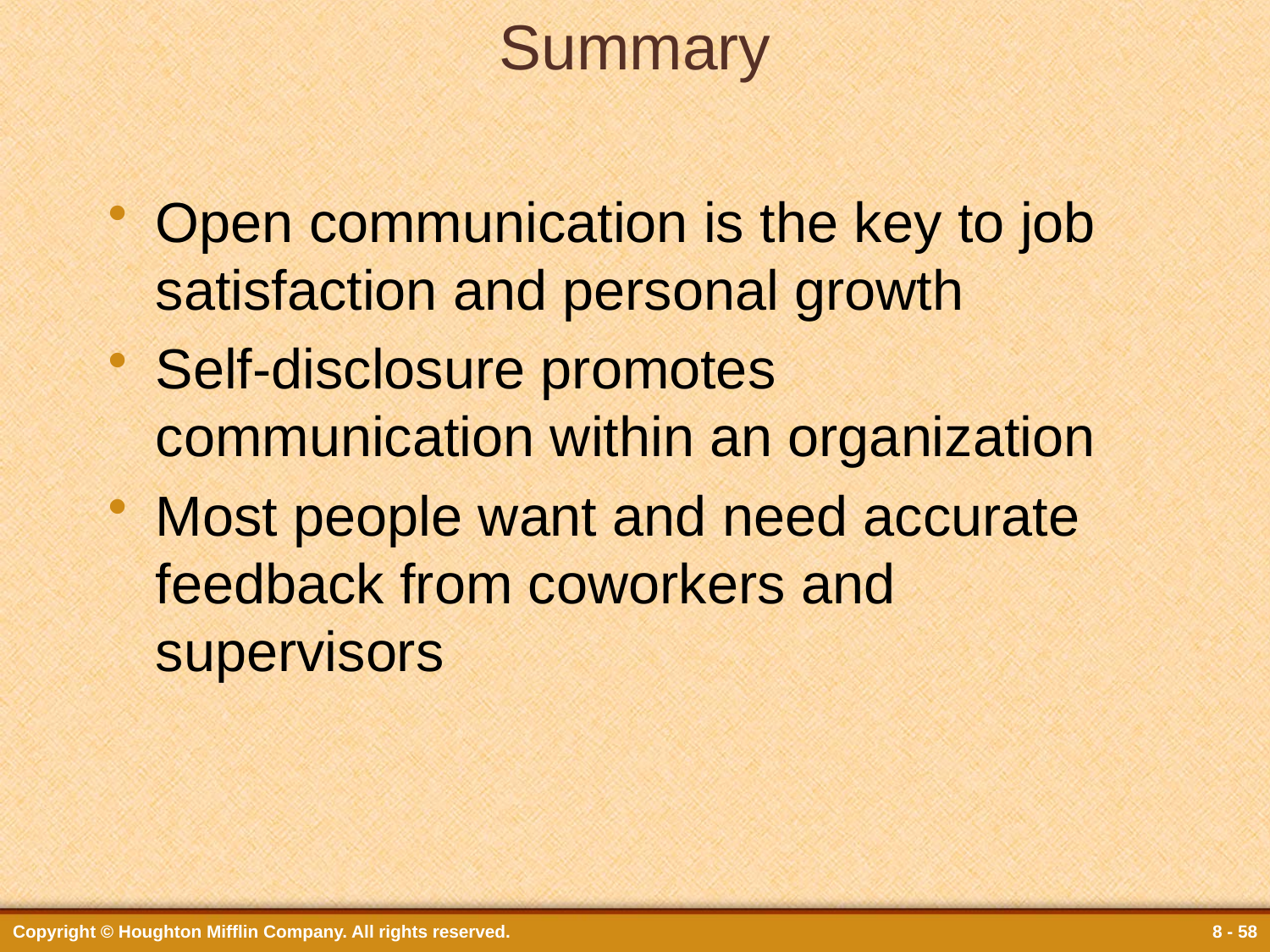

# Summary
Open communication is the key to job satisfaction and personal growth
Self-disclosure promotes communication within an organization
Most people want and need accurate feedback from coworkers and supervisors

Copyright © Houghton Mifflin Company. All rights reserved.
8 - 58